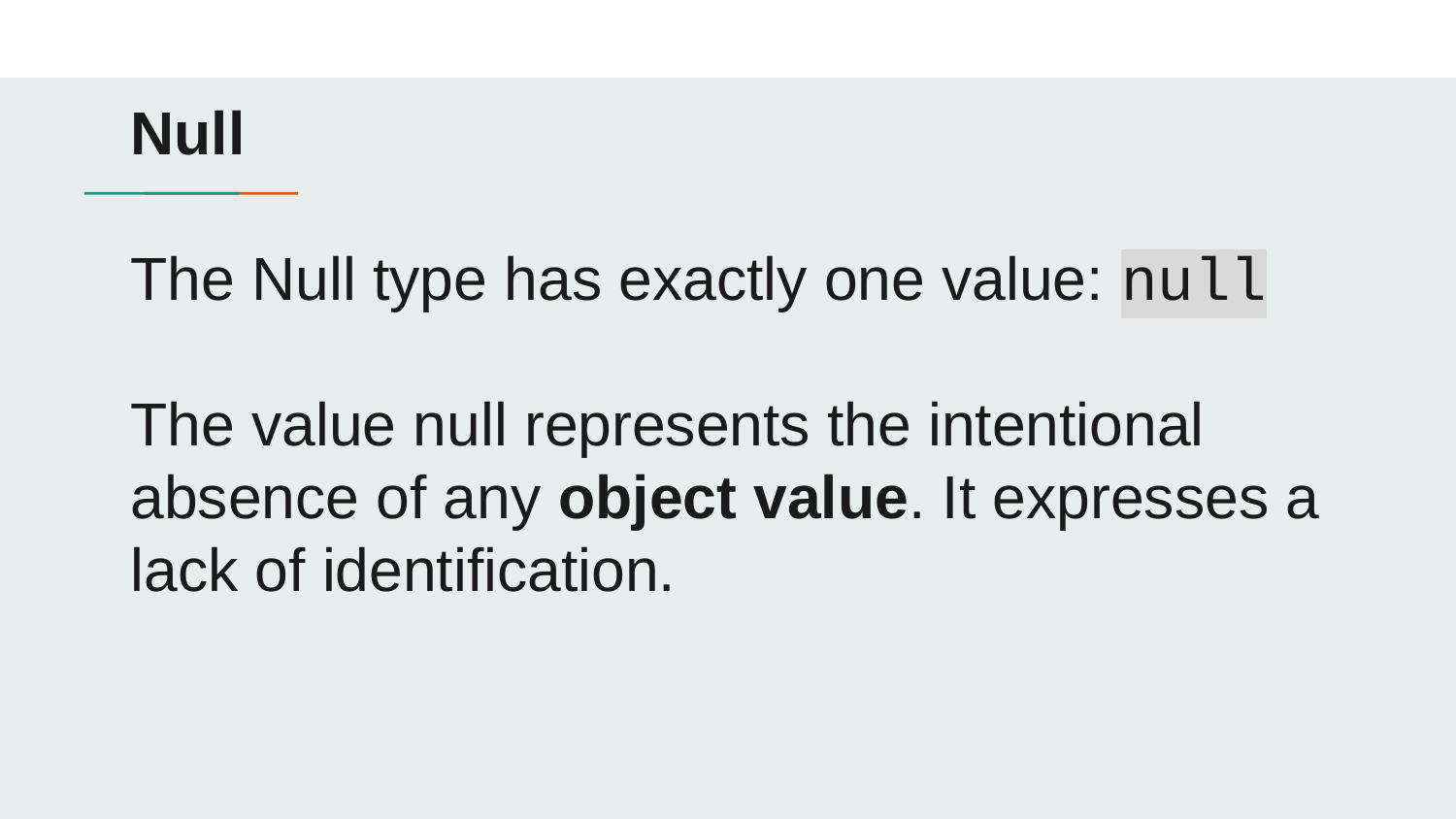

# Null

The Null type has exactly one value: null

The value null represents the intentional absence of any object value. It expresses a lack of identification.